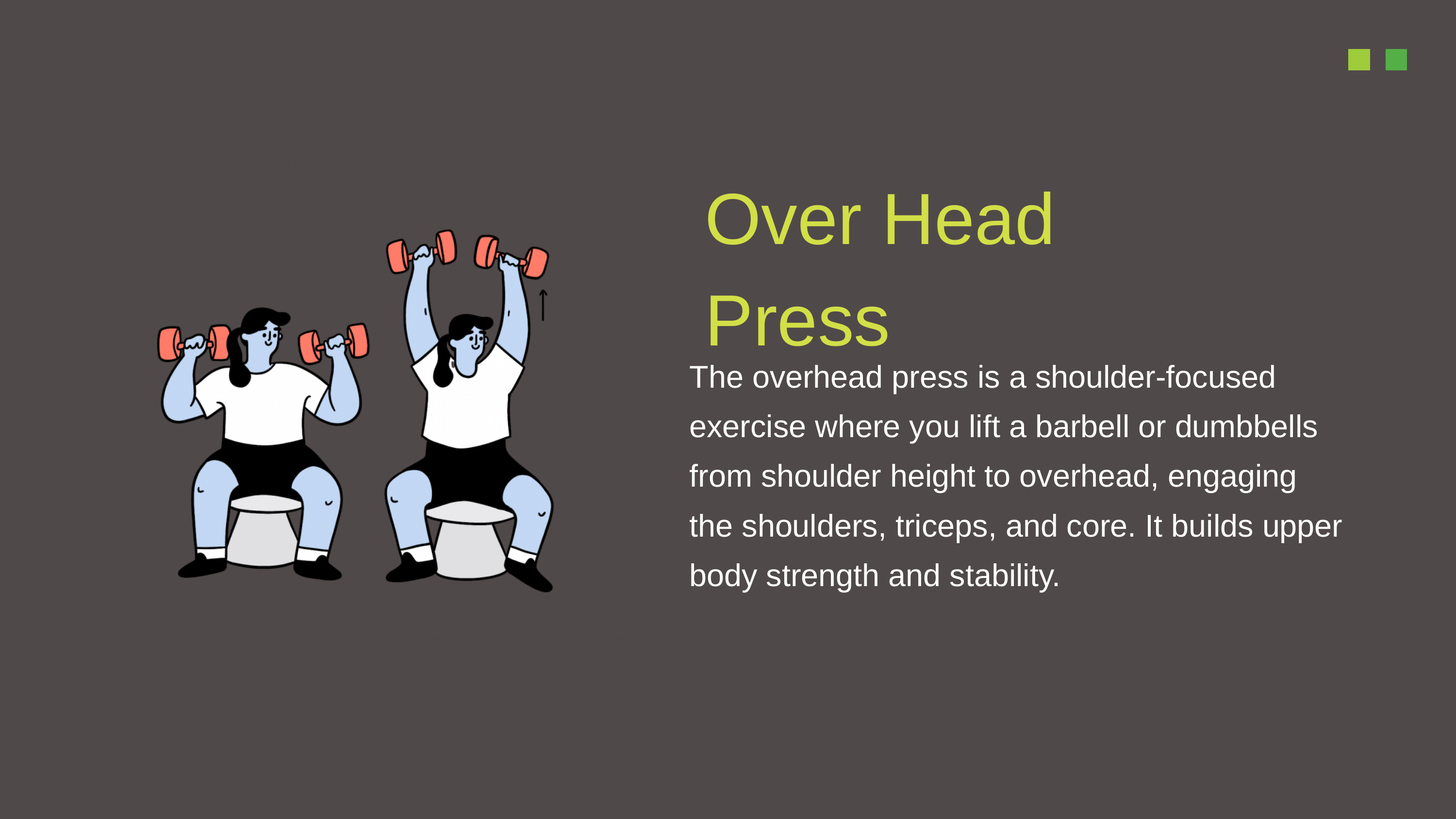

Over Head Press
The overhead press is a shoulder-focused exercise where you lift a barbell or dumbbells from shoulder height to overhead, engaging the shoulders, triceps, and core. It builds upper body strength and stability.